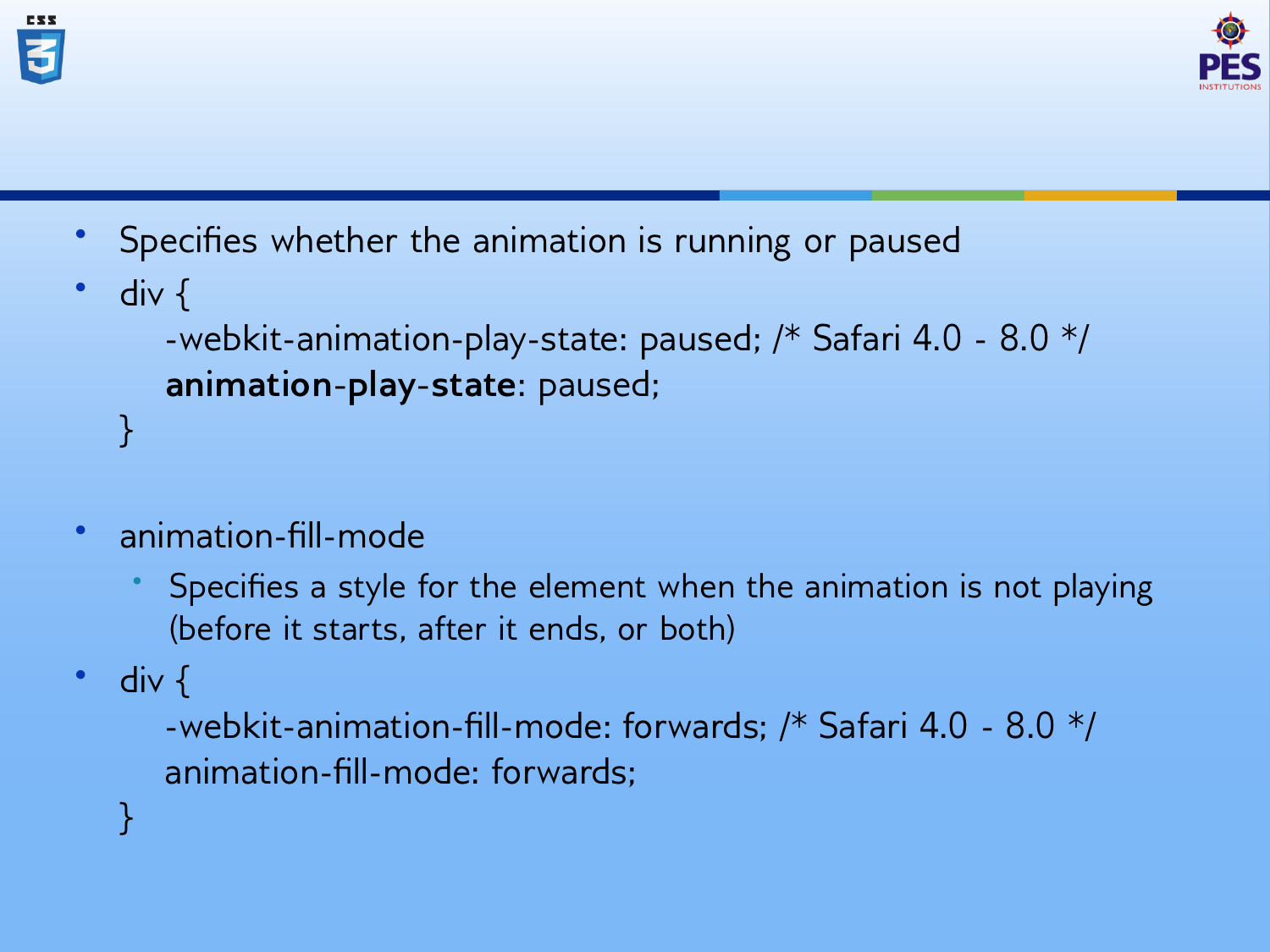

#
Specifies whether the animation is running or paused
div {
    -webkit-animation-play-state: paused; /* Safari 4.0 - 8.0 */
    animation-play-state: paused;
}

animation-fill-mode
Specifies a style for the element when the animation is not playing (before it starts, after it ends, or both)
div {
    -webkit-animation-fill-mode: forwards; /* Safari 4.0 - 8.0 */
    animation-fill-mode: forwards;
}